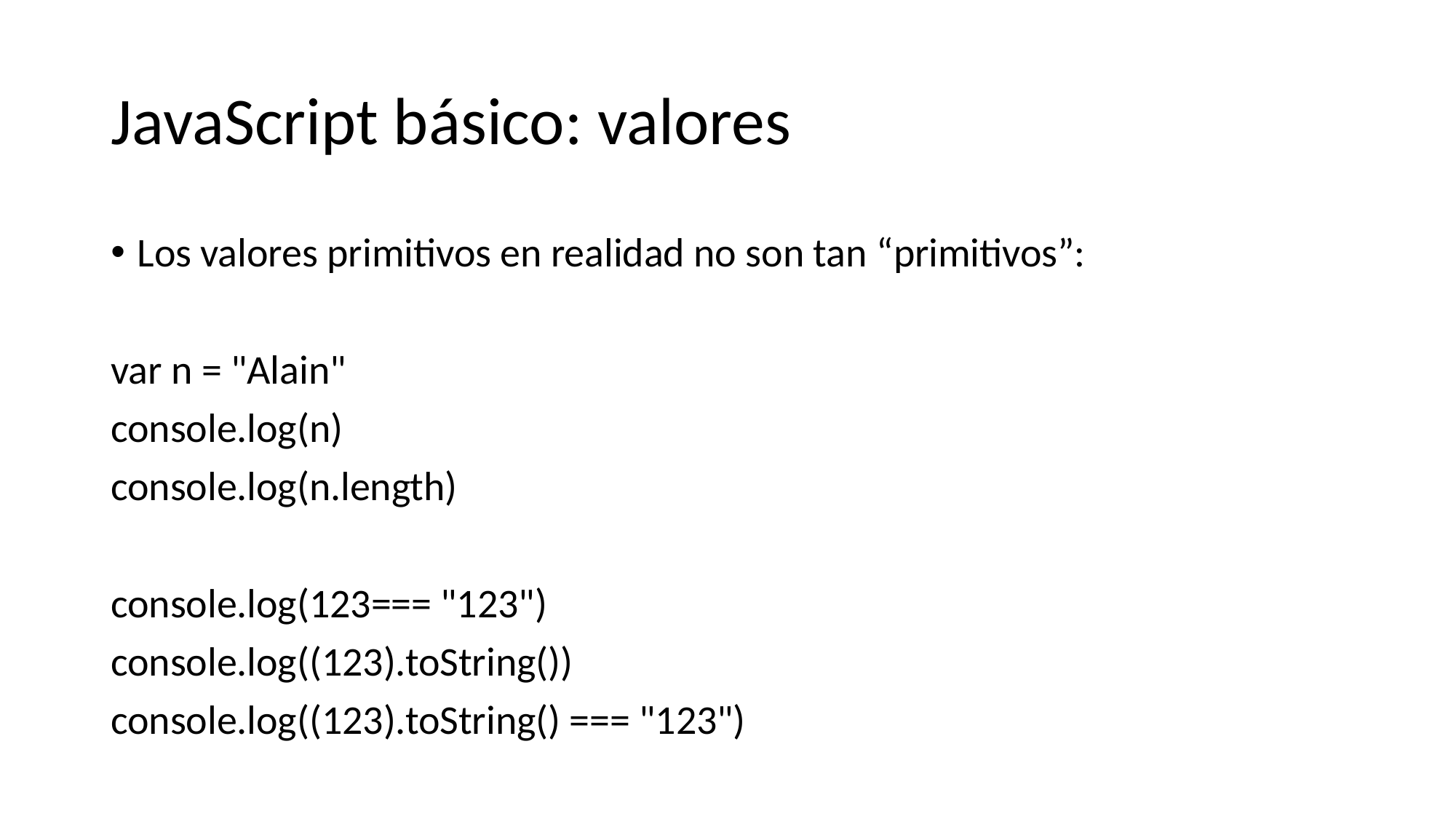

# JavaScript básico: valores
Los valores primitivos en realidad no son tan “primitivos”:

var n = "Alain"
console.log(n)
console.log(n.length)

console.log(123=== "123")
console.log((123).toString())
console.log((123).toString() === "123")